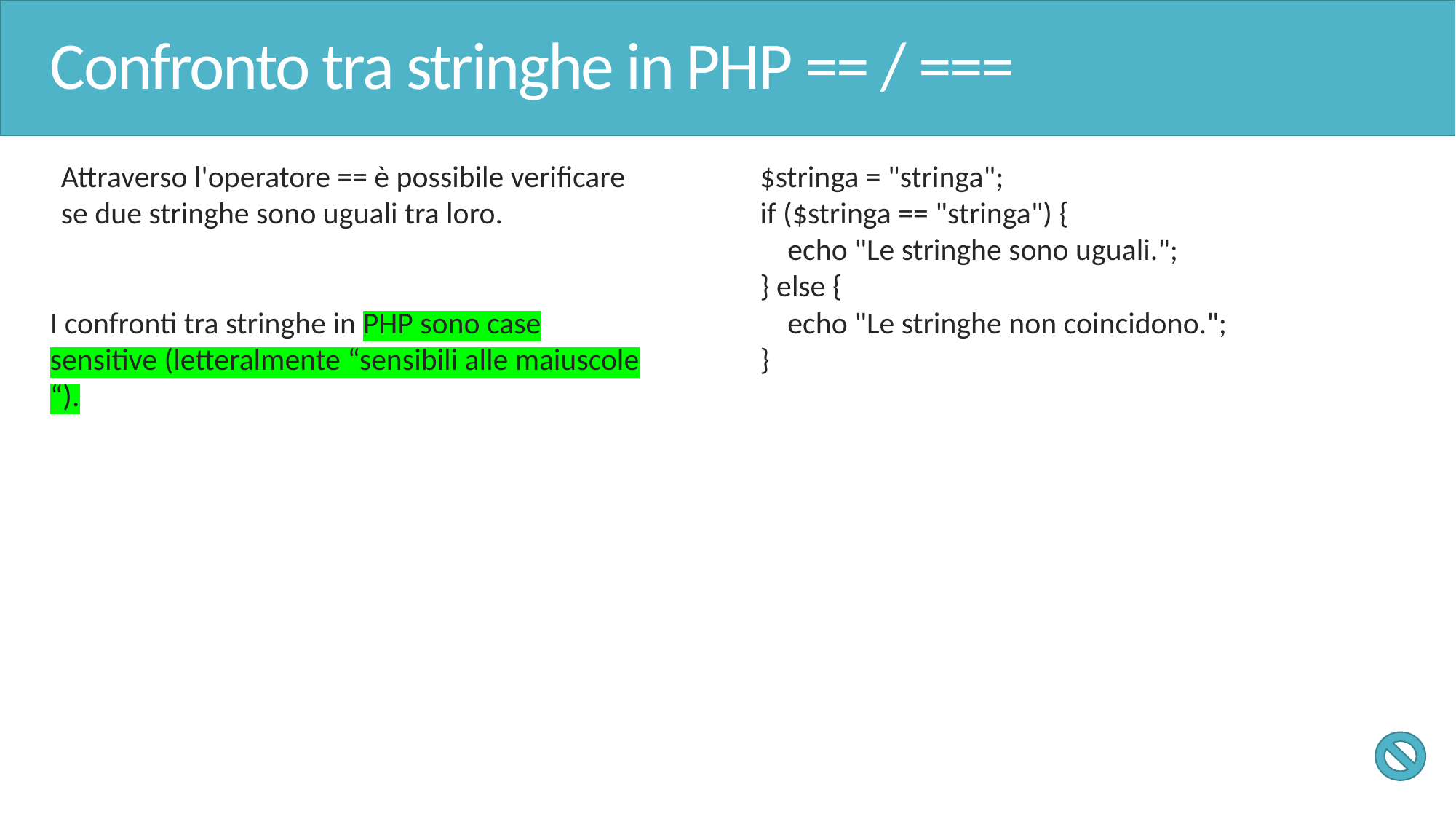

# Confronto tra stringhe in PHP == / ===
Attraverso l'operatore == è possibile verificare se due stringhe sono uguali tra loro.

I confronti tra stringhe in PHP sono case sensitive (letteralmente “sensibili alle maiuscole “).

$stringa = "stringa";
if ($stringa == "stringa") {
    echo "Le stringhe sono uguali.";
} else {
    echo "Le stringhe non coincidono.";
}